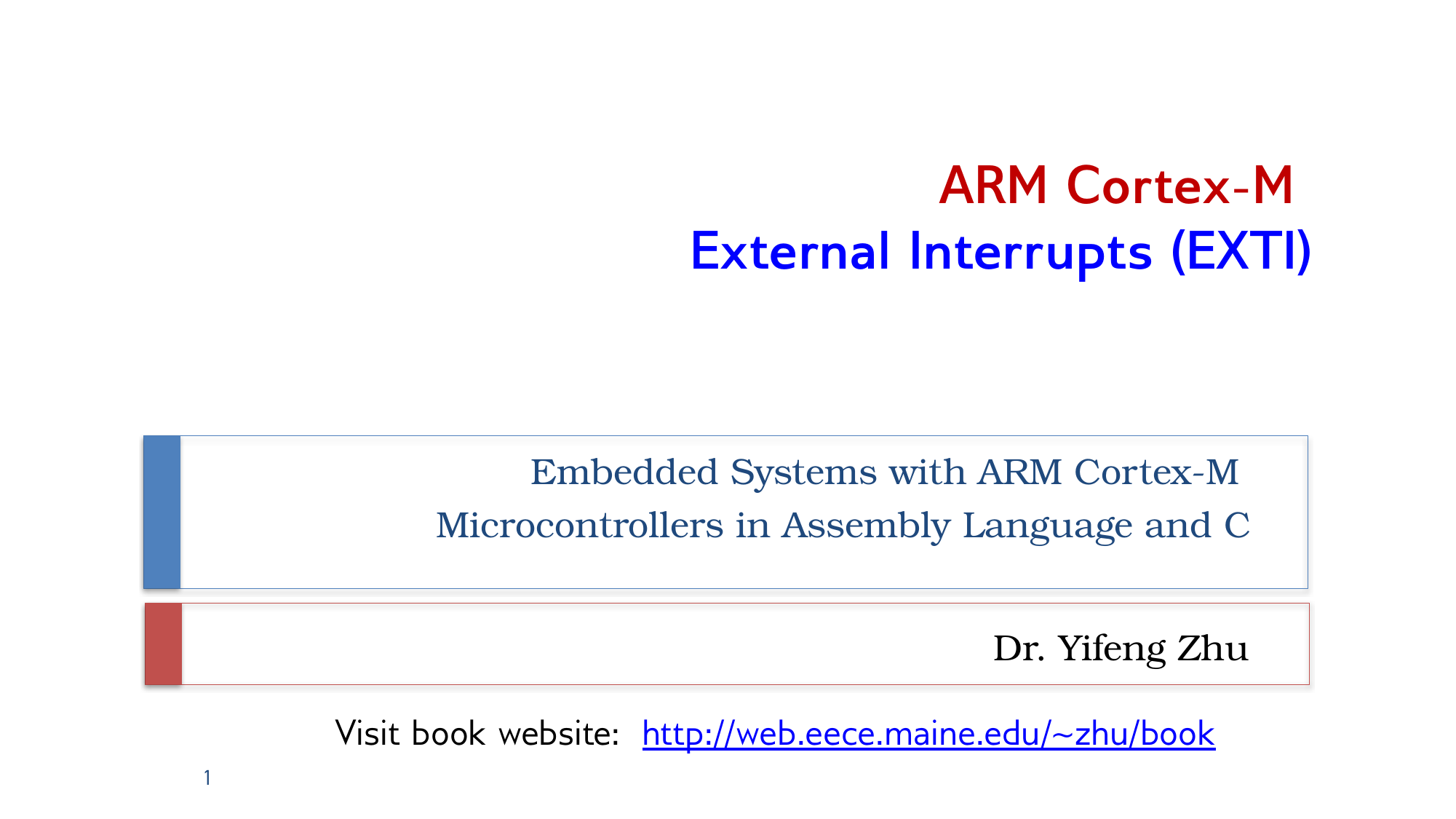

ARM Cortex-M
External Interrupts (EXTI)
Embedded Systems with ARM Cortex-M
Microcontrollers in Assembly Language and C
# Dr. Yifeng Zhu
Visit book website:  http://web.eece.maine.edu/~zhu/book
1